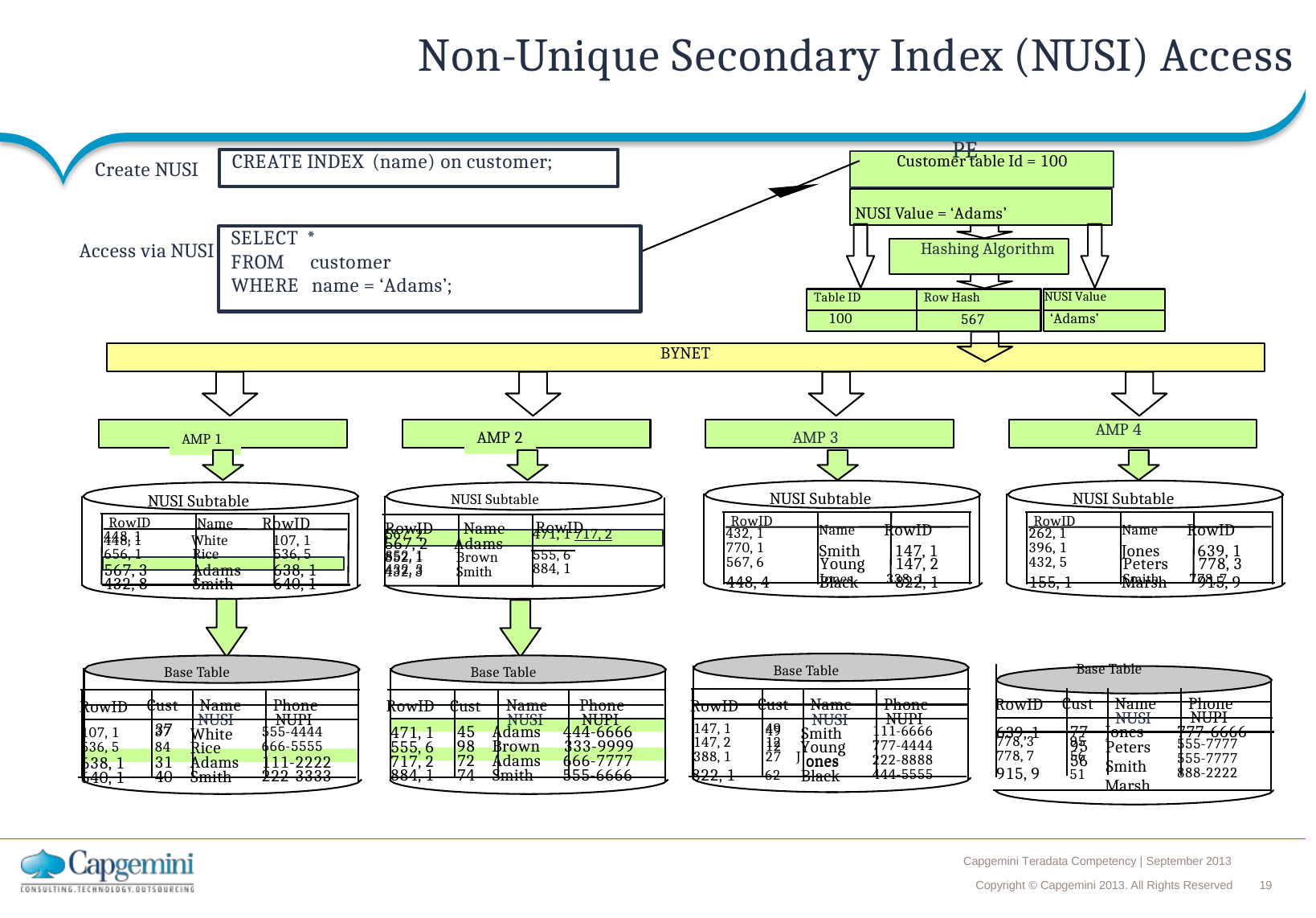

Non-Unique
Secondary
Index
(NUSI)
Access

PE

CREATE INDEX  (name) on customer;

Customer table Id = 100
Create NUSI

NUSI Value = ‘Adams’

SELECT *
FROM     customer
WHERE  name = ‘Adams’;

Hashing Algorithm
Access via NUSI

Table ID
Row Hash

NUSI Value

100
567
‘Adams’

BYNET

AMP 1

AMP 2

AMP 3

AMP 4

NUSI Subtable
NUSI Subtable
NUSI Subtable

NUSI Subtable

RowID
432, 1
770, 1
567, 6

Name         RowID
Smith         147, 1
Young        147, 2
Jones          338, 1

RowID
262, 1
396, 1
432, 5

Name         RowID
Jones          639, 1
Peters        778, 3
Smith         778, 7

RowID
448, 1

Name         RowID

RowID
RowID
Name

567, 2

471, 1 717, 2
448, 1
656, 1
White
Rice
107, 1
536, 5
567, 2
Adams
852, 1
432, 3

555, 6
884, 1
852, 1
432, 3
Brown
Smith

567, 3
Adams
638, 1

448, 4
Black
822, 1
155, 1
Marsh        915, 9
432, 8
Smith
640, 1

Base Table

Base Table

Base Table

Base Table

Cust
Name
Phone
RowID
Cust
Name
Phone
Cust
Name
Phone
Name
Phone
RowID
RowID
Cust
RowID

NUPI
NUSI
NUPI
NUPI
NUPI
NUSI
NUSI
NUSI

147, 1
147, 2
388, 1
49
12
27    J

ones

37

45    Adams     444-6666
777-6666
77
Jones
471, 1
639, 1
111-6666
777-4444
222-8888
444-5555
49
12
Smith
555-4444
666-5555
37
84
White
107, 1
536, 5

778, 3
778, 7

95
56

333-9999
555-7777
555-7777
888-2222
98    Brown
95
Peters
Smith
Marsh
555, 6
Young
Rice

72    Adams     666-7777
56
717, 2
ones
111-2222
31
Adams
638, 1

74    Smith       555-6666
915, 9        51
884, 1
822, 1        62
Black
222-3333
40
Smith
640, 1

Capgemini Teradata Competency | September 2013
Copyright © Capgemini 2013. All Rights Reserved        19